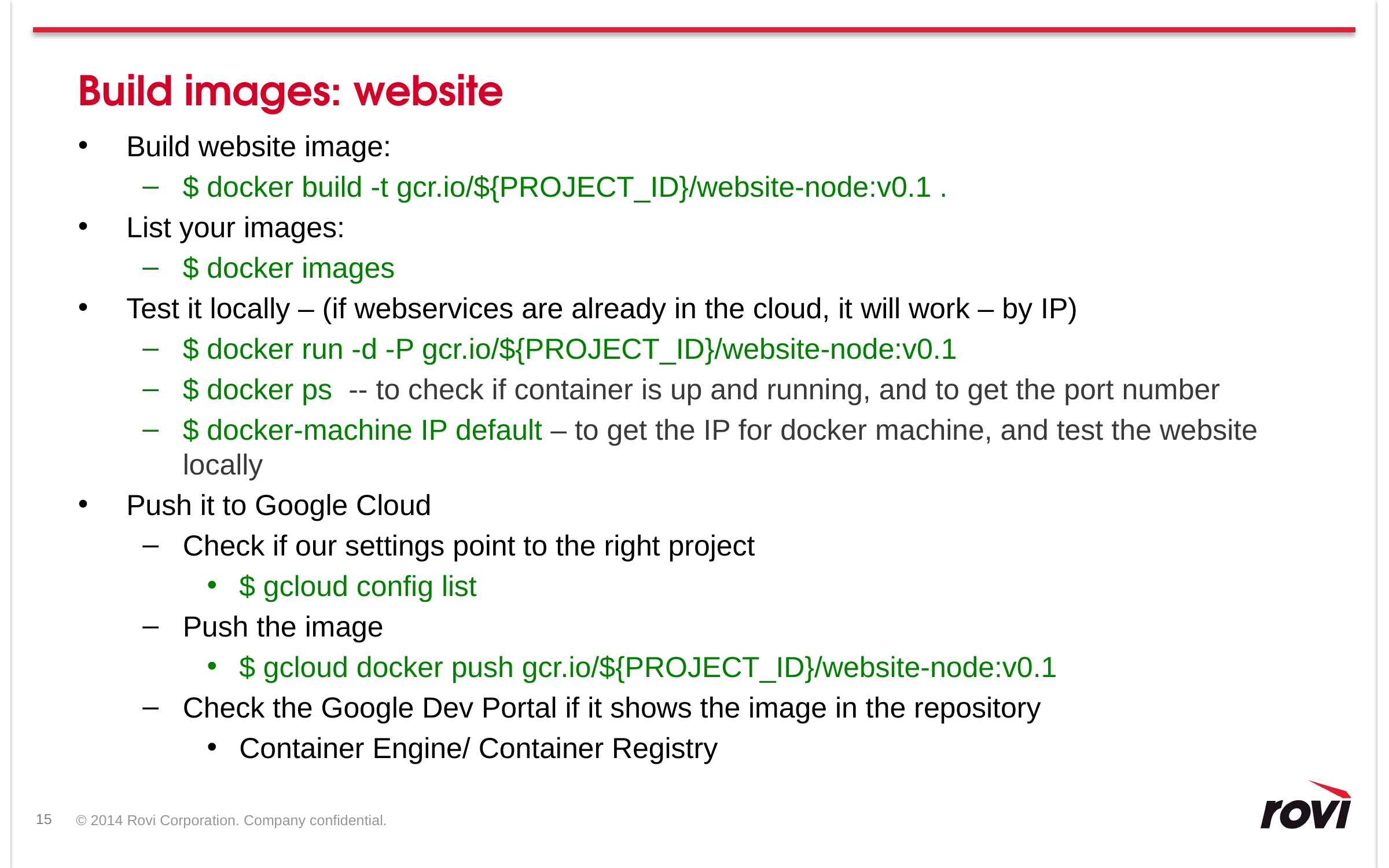

# Build images: website
Build website image:
$ docker build -t gcr.io/${PROJECT_ID}/website-node:v0.1 .
List your images:
$ docker images
Test it locally – (if webservices are already in the cloud, it will work – by IP)
$ docker run -d -P gcr.io/${PROJECT_ID}/website-node:v0.1
$ docker ps  -- to check if container is up and running, and to get the port number
$ docker-machine IP default – to get the IP for docker machine, and test the website locally
Push it to Google Cloud
Check if our settings point to the right project
$ gcloud config list
Push the image
$ gcloud docker push gcr.io/${PROJECT_ID}/website-node:v0.1
Check the Google Dev Portal if it shows the image in the repository
Container Engine/ Container Registry